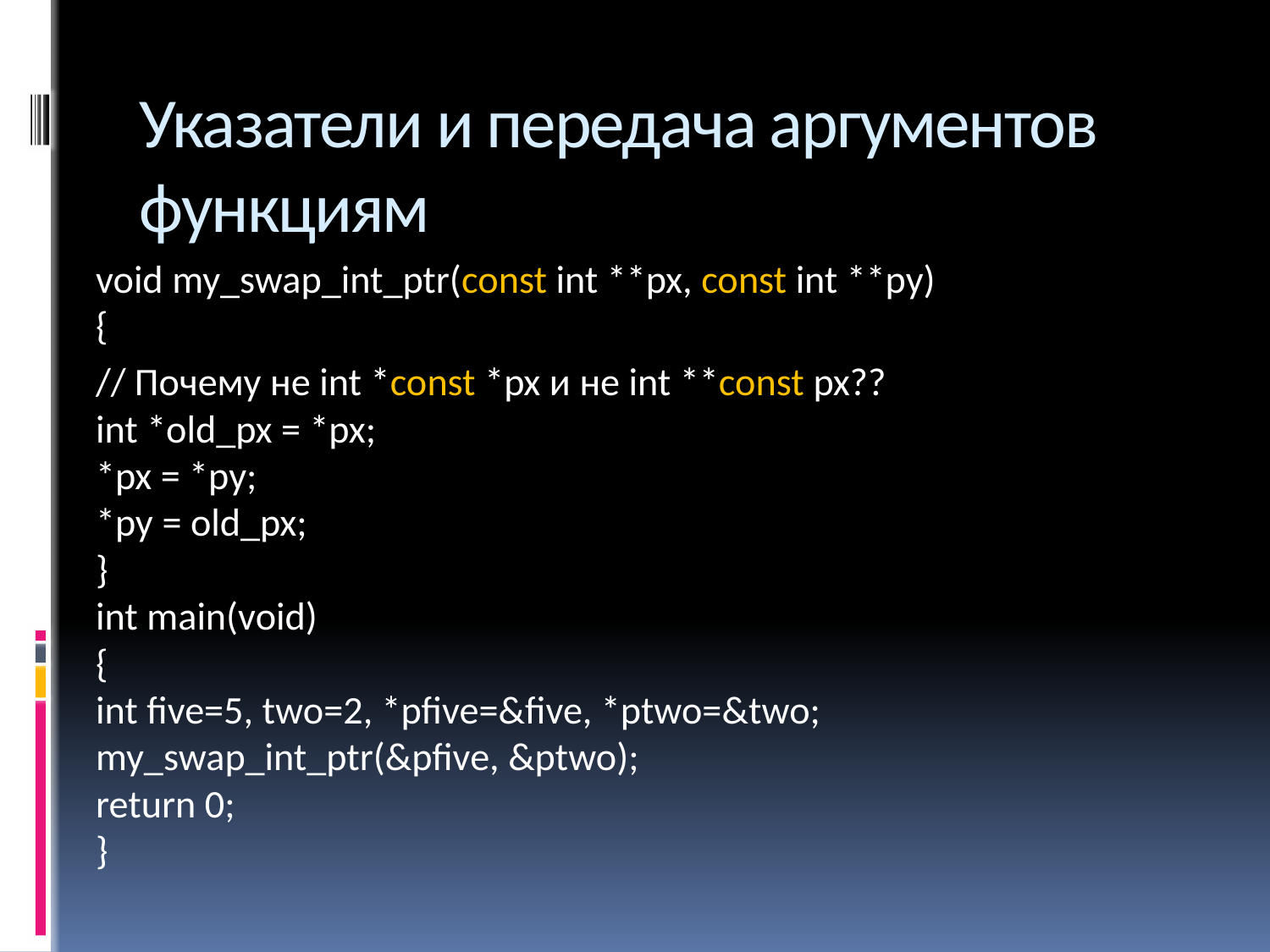

# Указатели и передача аргументов функциям
void my_swap_int_ptr(const int **px, const int **py)
{
	// Почему не int *const *px и не int **const px??
	int *old_px = *px;
	*px = *py;
	*py = old_px;
}
int main(void)
{
	int five=5, two=2, *pfive=&five, *ptwo=&two;
	my_swap_int_ptr(&pfive, &ptwo);
	return 0;
}